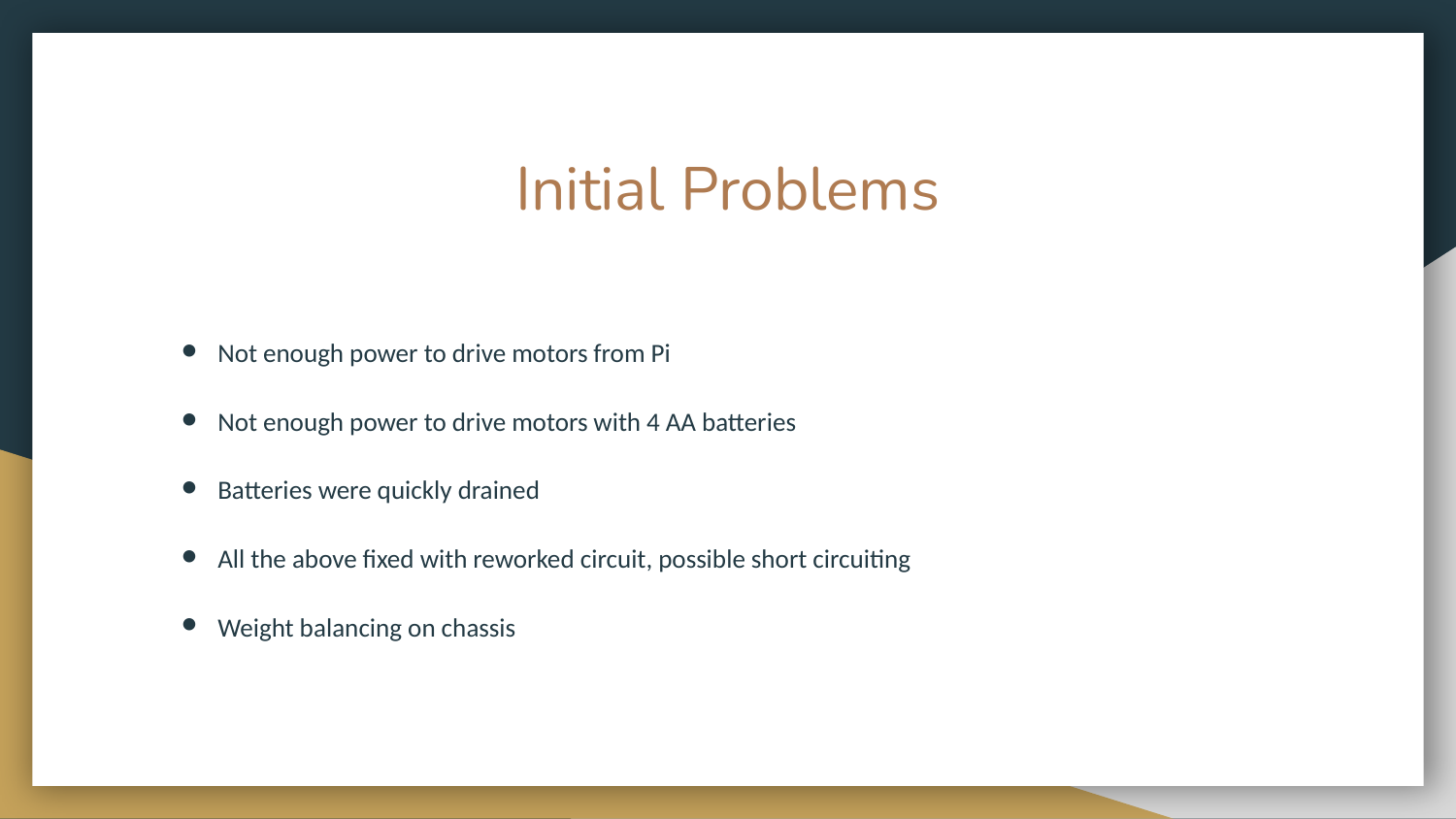

# Initial Problems
Not enough power to drive motors from Pi
Not enough power to drive motors with 4 AA batteries
Batteries were quickly drained
All the above fixed with reworked circuit, possible short circuiting
Weight balancing on chassis